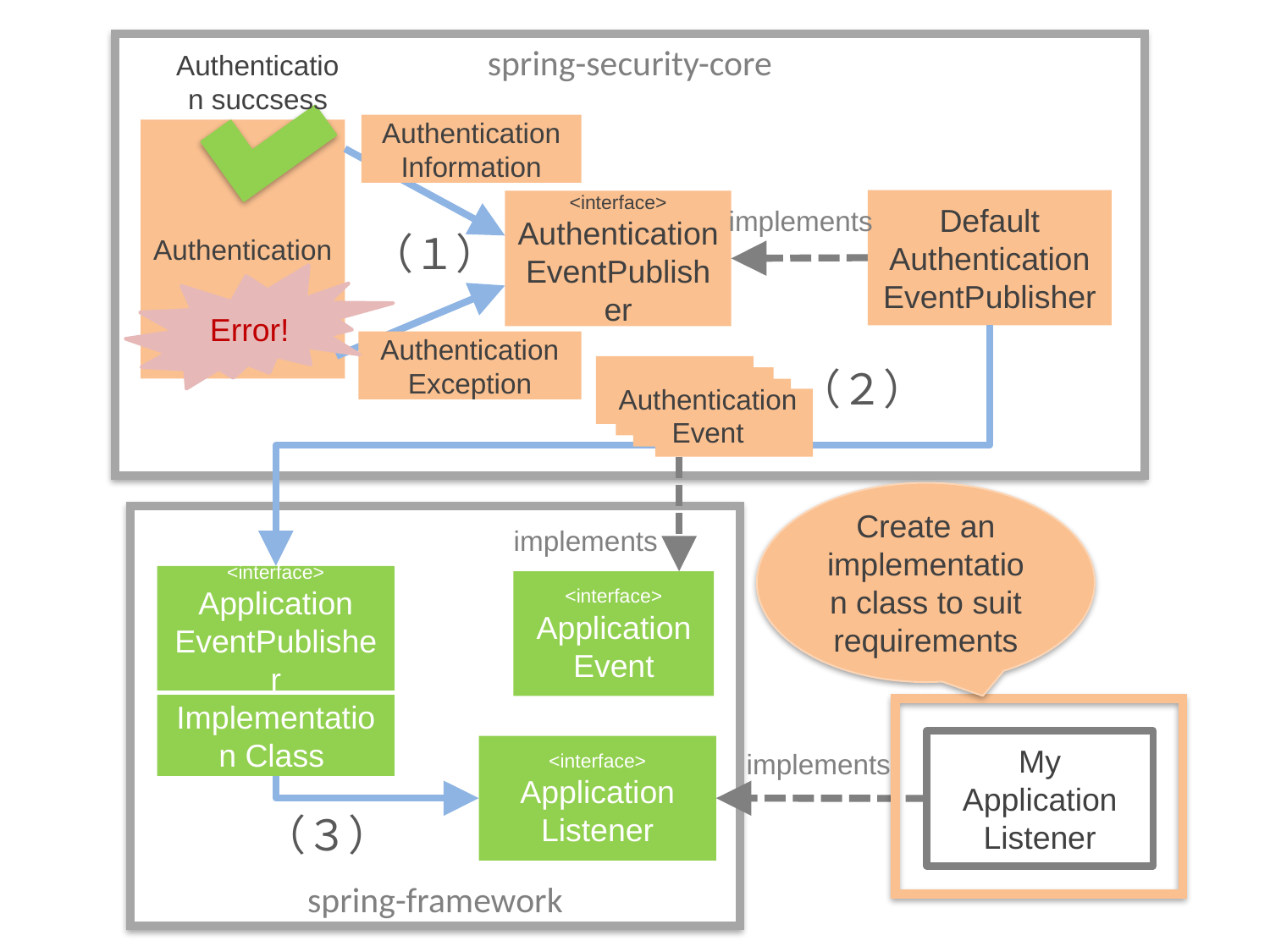

spring-security-core
Authentication succsess

Authentication
Information
Authentication
Default
Authentication
EventPublisher
<interface> AuthenticationEventPublisher
implements
（１）
Error!
Authentication
Exception

（２）

Authentication
Event

Create an implementation class to suit requirements
spring-framework
implements
<interface> Application
EventPublisher
<interface> Application
Event
Implementation Class

My
Application
Listener
<interface> Application
Listener
implements
（３）